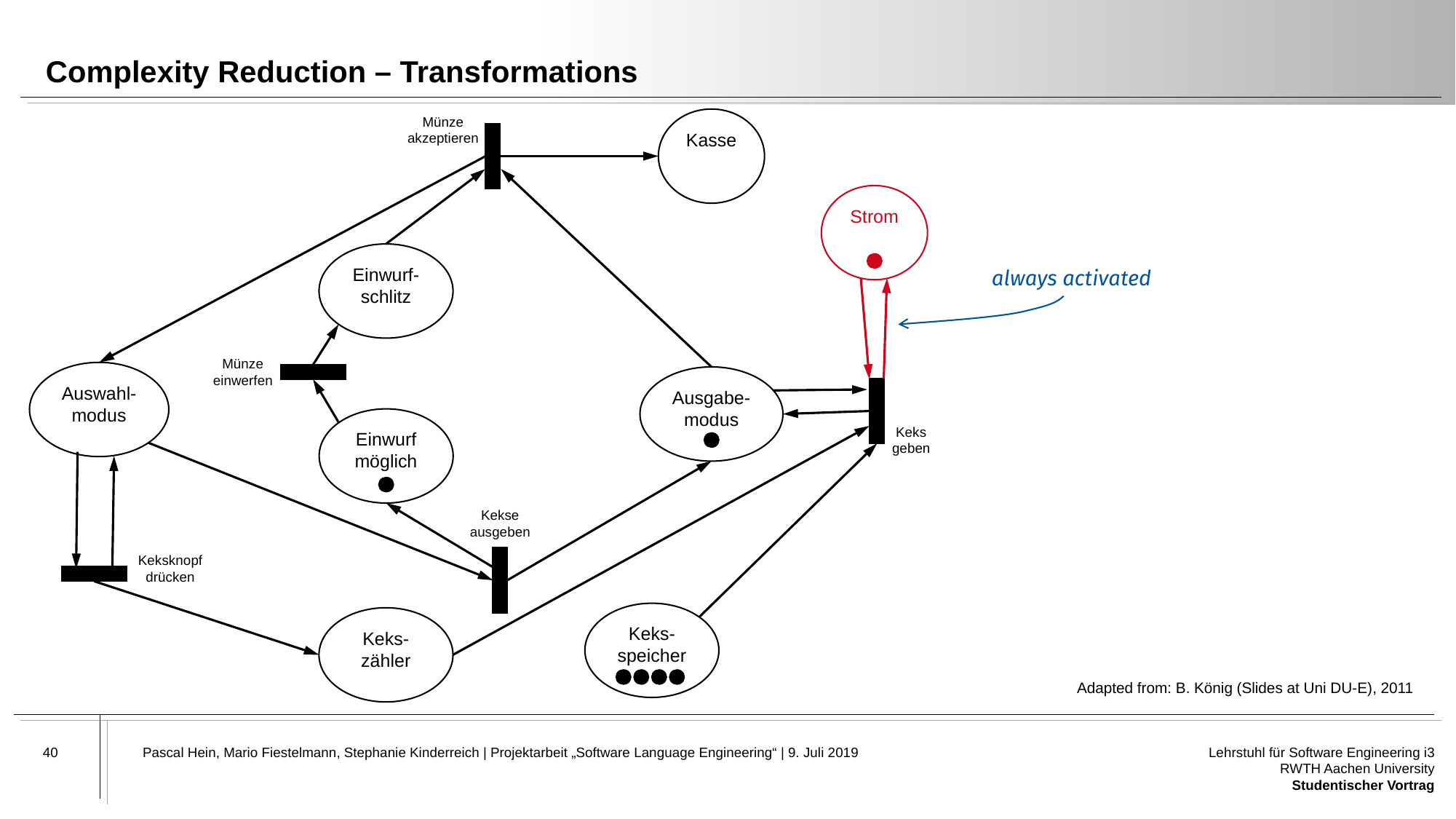

# Complexity Reduction – Transformations
Münze akzeptieren
Kasse

Strom

Einwurf-schlitz
always activated

Münze einwerfen
Auswahl-modus
Ausgabe-modus

Einwurf möglich

Keks geben
Kekse ausgeben

Keksknopf drücken

Keks-speicher

Keks-
zähler
Adapted from: B. König (Slides at Uni DU-E), 2011